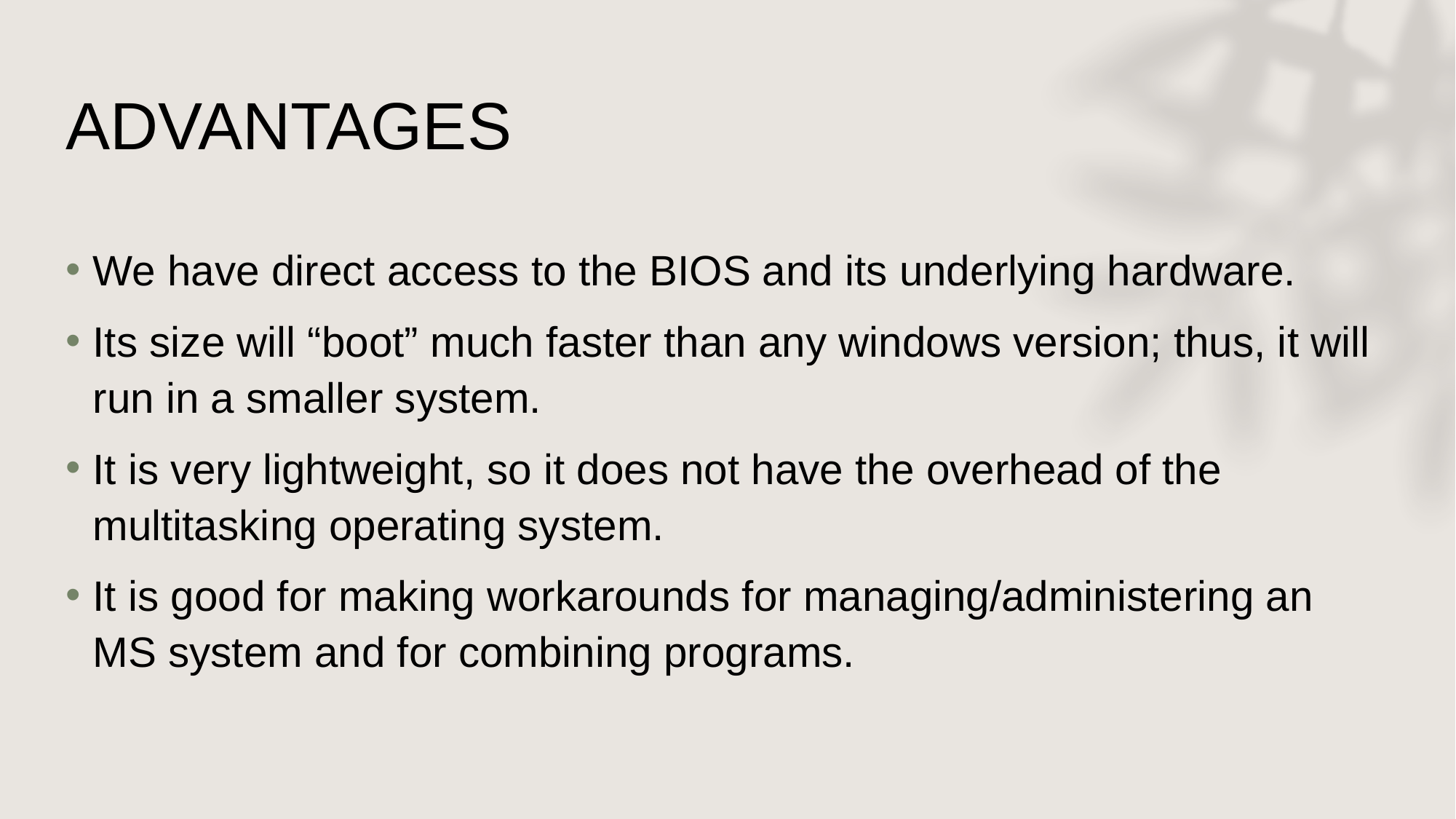

# ADVANTAGES
We have direct access to the BIOS and its underlying hardware.
Its size will “boot” much faster than any windows version; thus, it will run in a smaller system.
It is very lightweight, so it does not have the overhead of the multitasking operating system.
It is good for making workarounds for managing/administering an MS system and for combining programs.